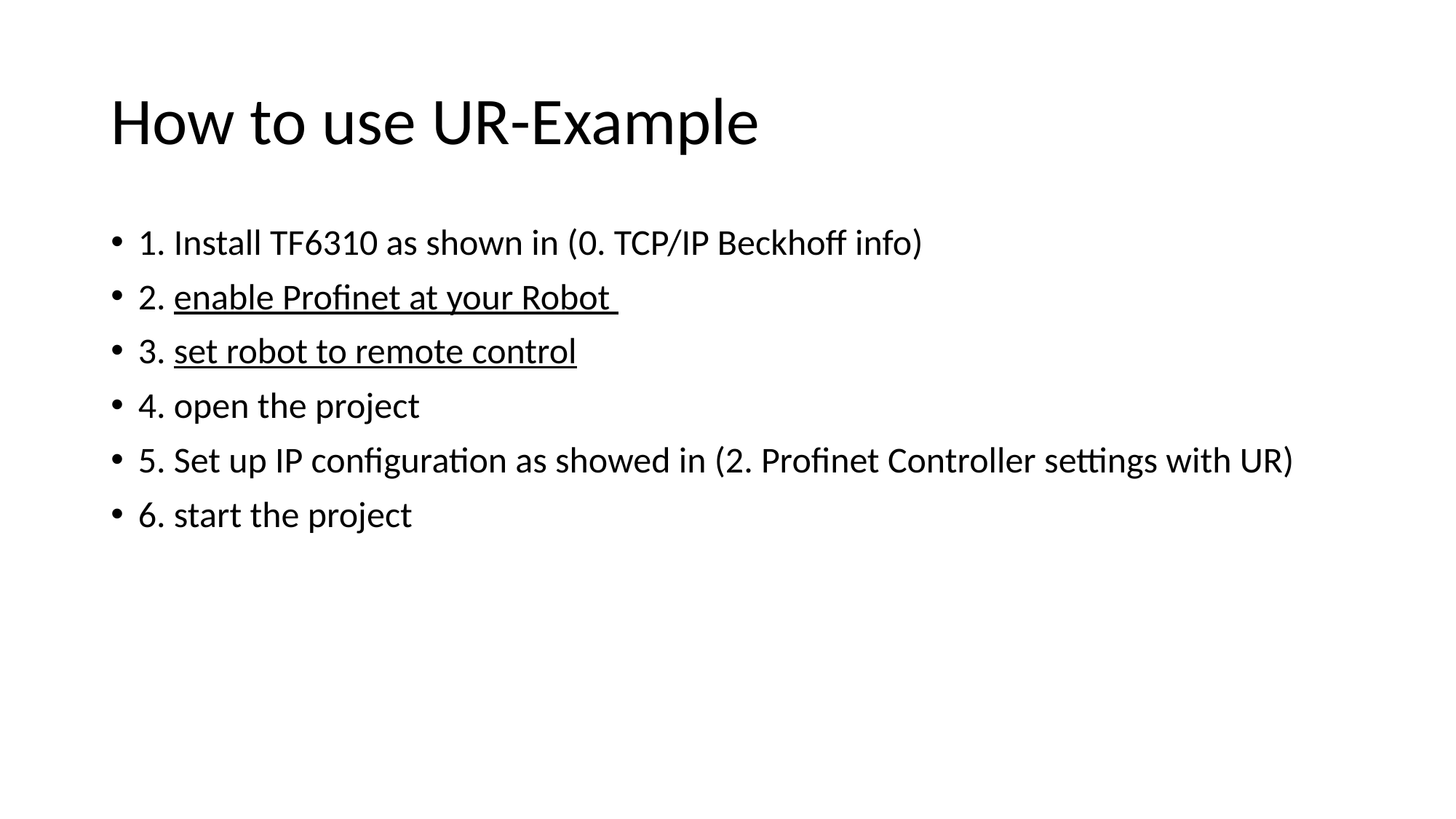

# How to use UR-Example
1. Install TF6310 as shown in (0. TCP/IP Beckhoff info)
2. enable Profinet at your Robot
3. set robot to remote control
4. open the project
5. Set up IP configuration as showed in (2. Profinet Controller settings with UR)
6. start the project